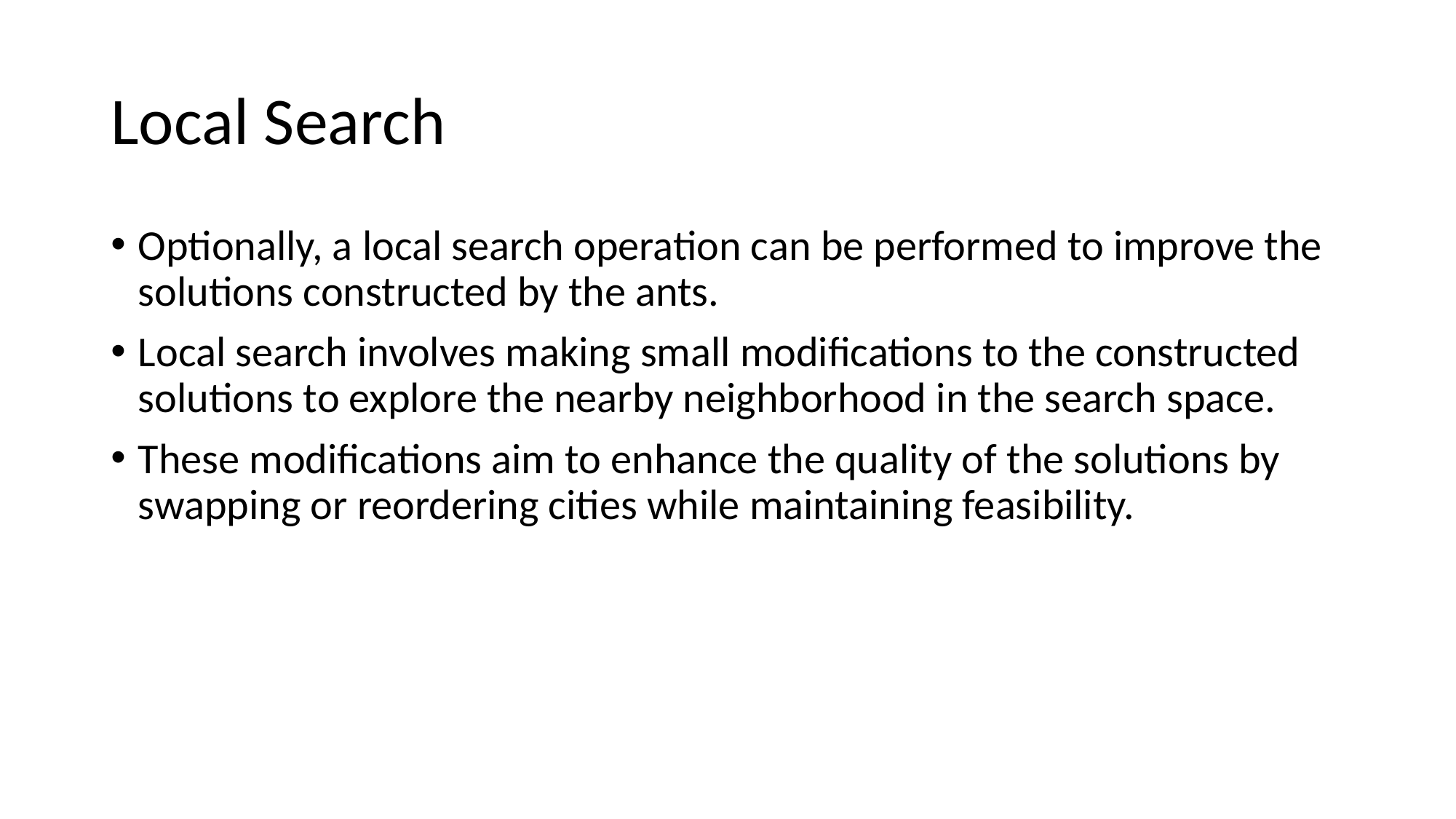

# Local Search
Optionally, a local search operation can be performed to improve the solutions constructed by the ants.
Local search involves making small modifications to the constructed solutions to explore the nearby neighborhood in the search space.
These modifications aim to enhance the quality of the solutions by swapping or reordering cities while maintaining feasibility.